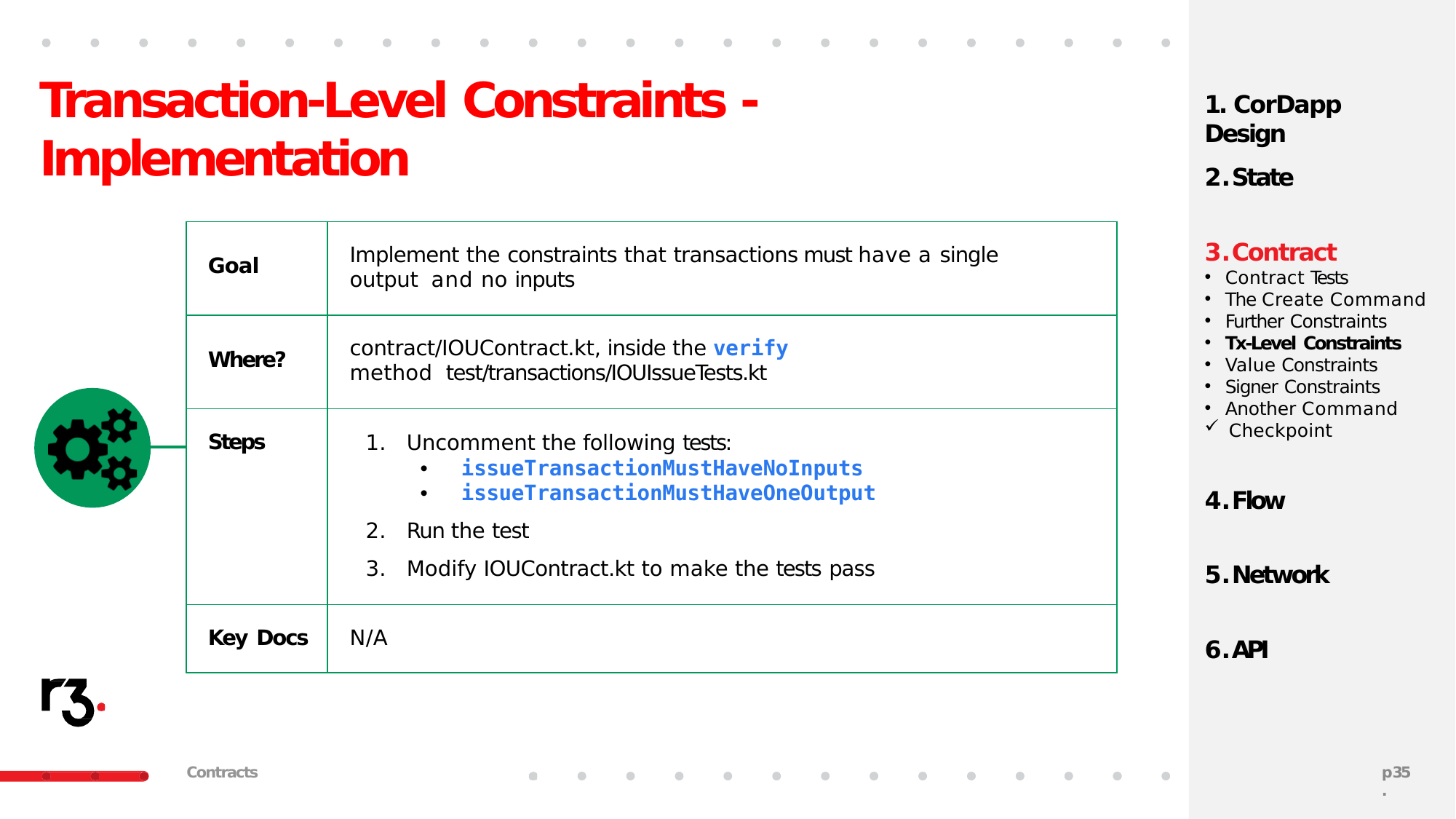

# Transaction-Level Constraints - Implementation
1. CorDapp Design
State

Contract
Contract Tests
The Create Command
Further Constraints
Tx-Level Constraints
Value Constraints
Signer Constraints
Another Command
Checkpoint

Flow

Network

API
|  | Goal | Implement the constraints that transactions must have a single output and no inputs |
| --- | --- | --- |
|  | Where? | contract/IOUContract.kt, inside the verify method test/transactions/IOUIssueTests.kt |
|  | Steps | Uncomment the following tests: issueTransactionMustHaveNoInputs issueTransactionMustHaveOneOutput Run the test Modify IOUContract.kt to make the tests pass |
|  |  |  |
|  | Key Docs | N/A |

Contracts
p35.